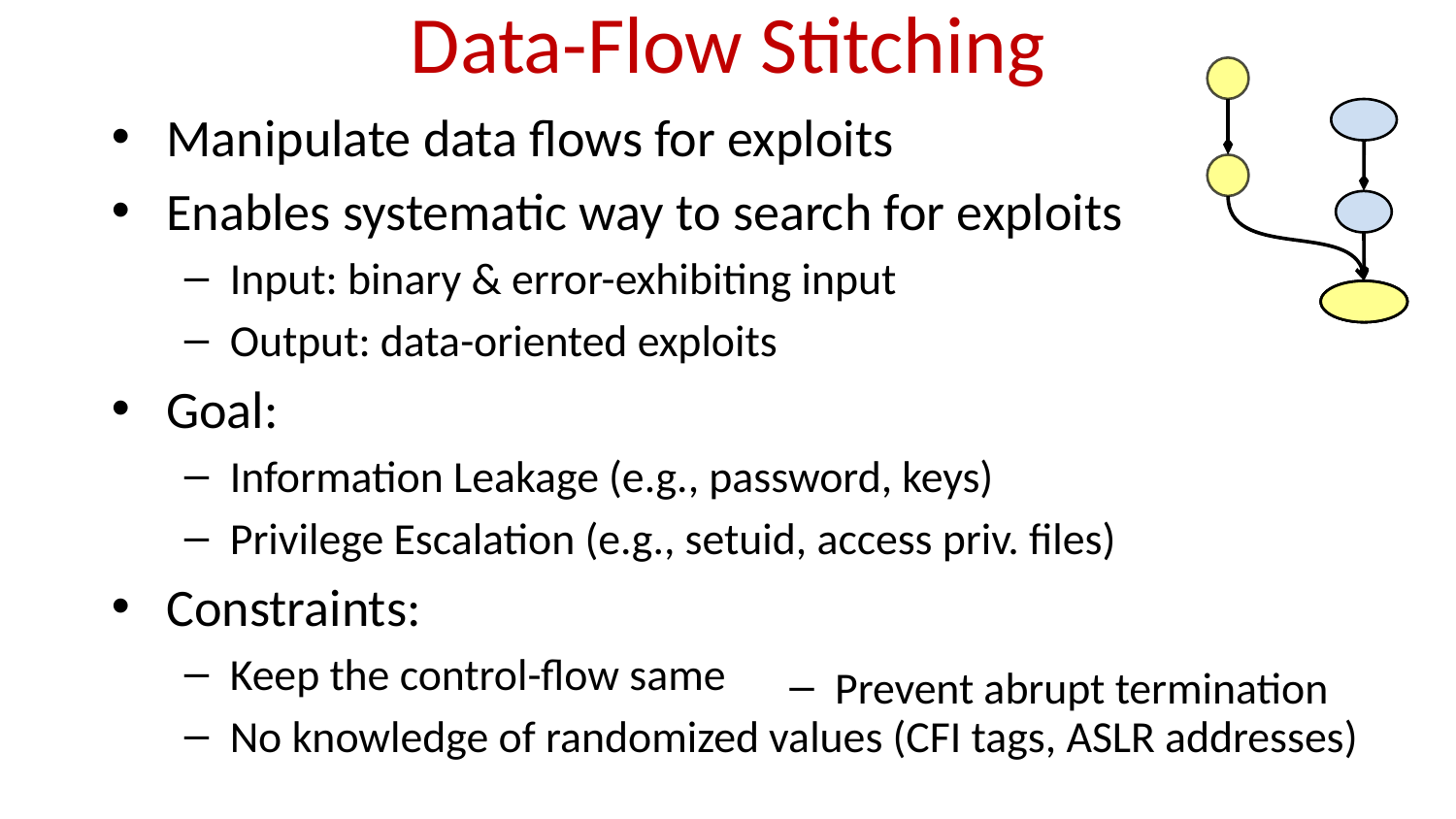

# Data-Flow Stitching

Manipulate data flows for exploits
Enables systematic way to search for exploits
Input: binary & error-exhibiting input
Output: data-oriented exploits
Goal:
Information Leakage (e.g., password, keys)
Privilege Escalation (e.g., setuid, access priv. files)
Constraints:
Keep the control-flow same
No knowledge of randomized values (CFI tags, ASLR addresses)

Prevent abrupt termination